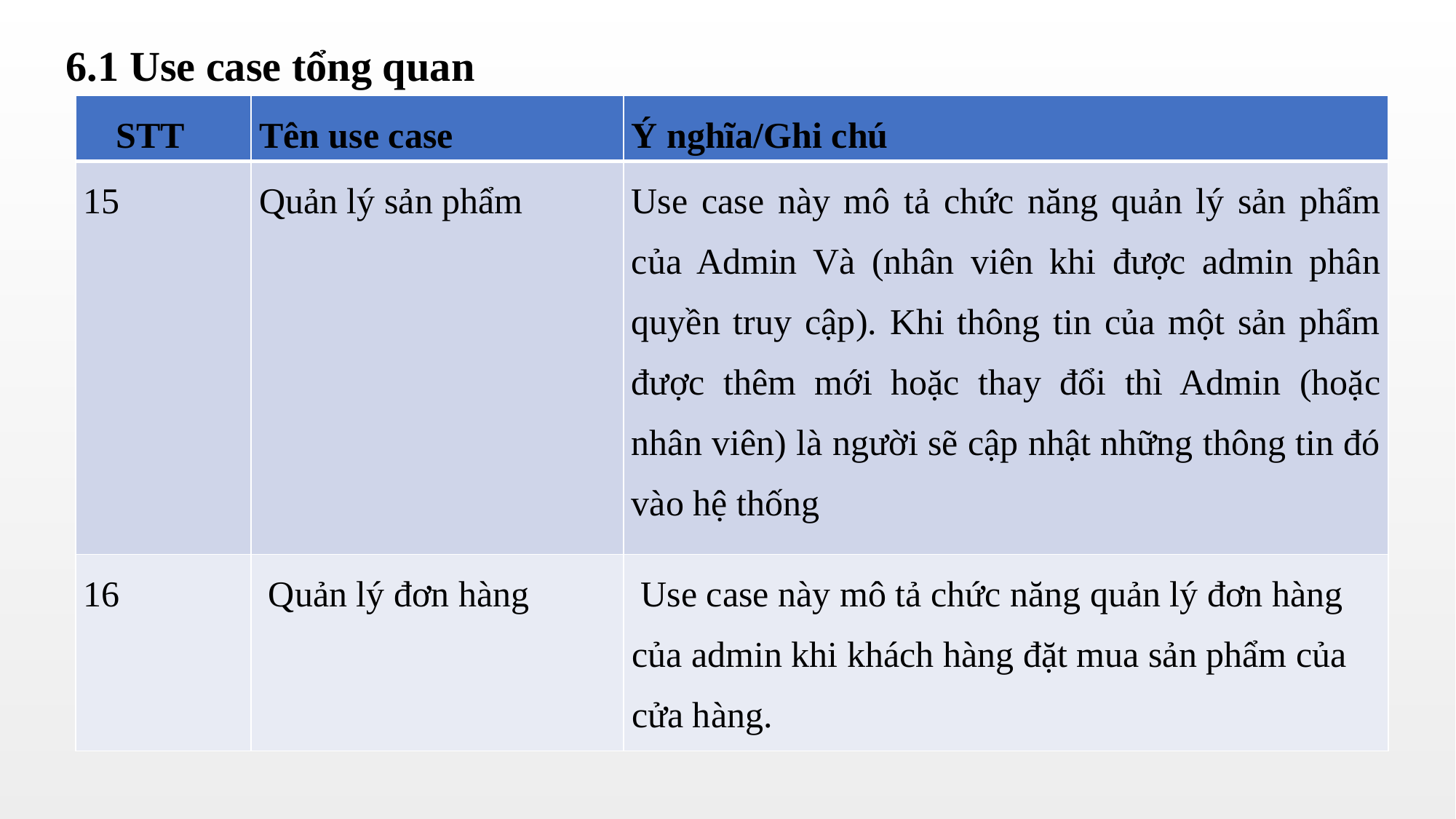

6.1 Use case tổng quan
| STT | Tên use case | Ý nghĩa/Ghi chú |
| --- | --- | --- |
| 15 | Quản lý sản phẩm | Use case này mô tả chức năng quản lý sản phẩm của Admin Và (nhân viên khi được admin phân quyền truy cập). Khi thông tin của một sản phẩm được thêm mới hoặc thay đổi thì Admin (hoặc nhân viên) là người sẽ cập nhật những thông tin đó vào hệ thống |
| 16 | Quản lý đơn hàng | Use case này mô tả chức năng quản lý đơn hàng của admin khi khách hàng đặt mua sản phẩm của cửa hàng. |